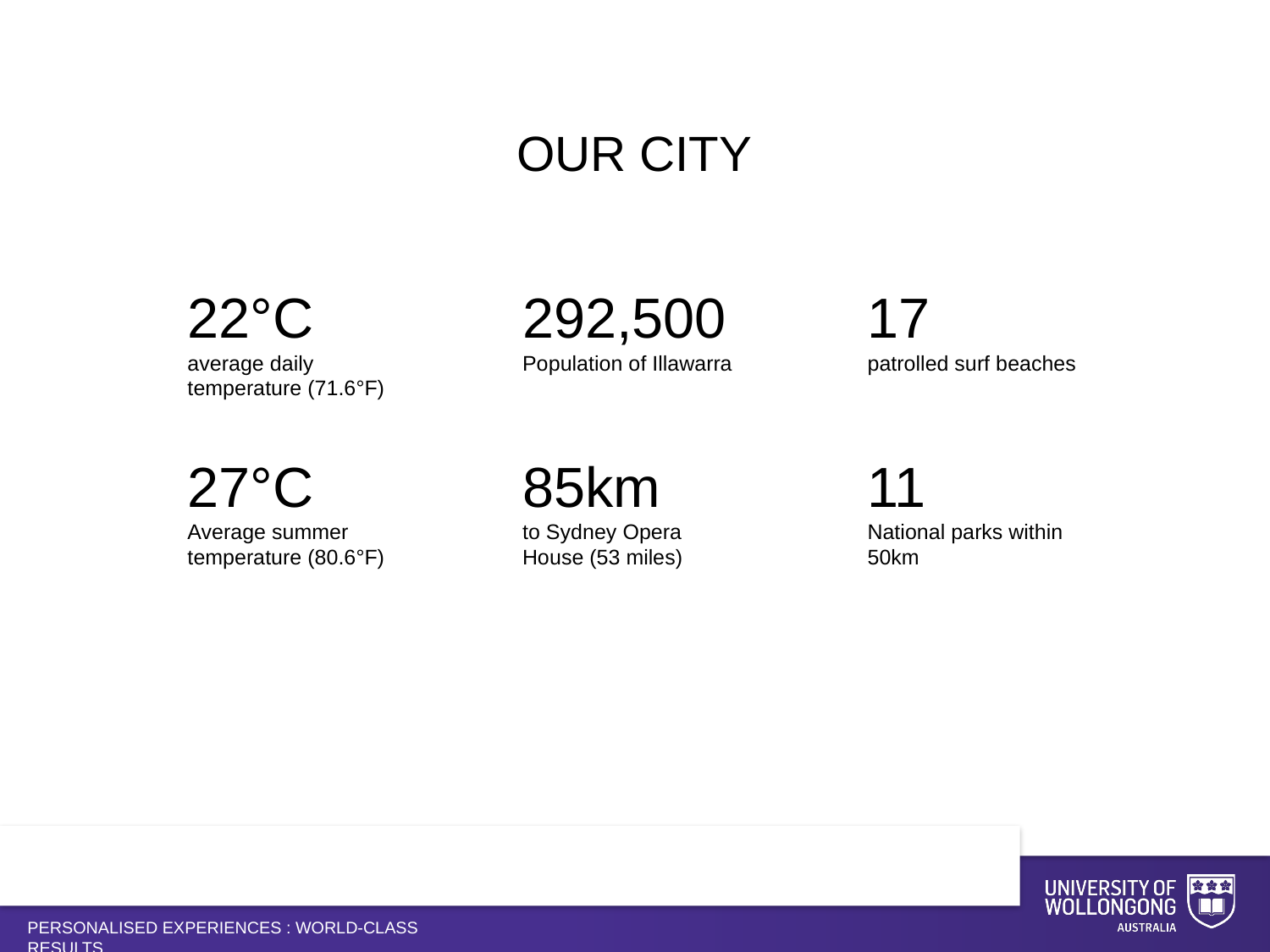

Our City
17
patrolled surf beaches

11
National parks within 50km

22°C
average daily temperature (71.6°F)

27°C
Average summer temperature (80.6°F)

292,500
Population of Illawarra

85km
to Sydney Opera House (53 miles)